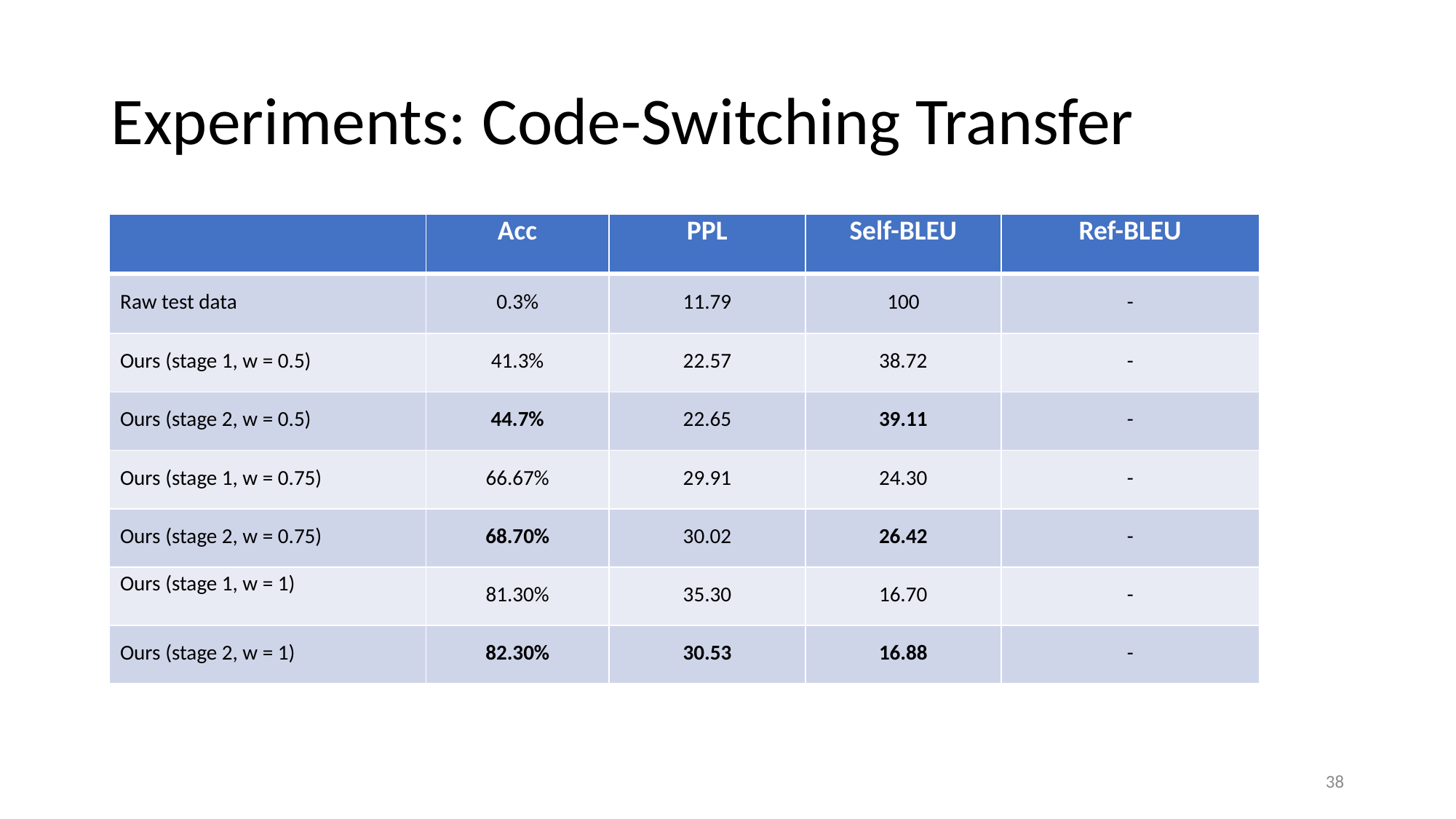

# Experiments: Code-Switching Transfer
|  | Acc | PPL | Self-BLEU | Ref-BLEU |
| --- | --- | --- | --- | --- |
| Raw test data | 0.3% | 11.79 | 100 | - |
| Ours (stage 1, w = 0.5) | 41.3% | 22.57 | 38.72 | - |
| Ours (stage 2, w = 0.5) | 44.7% | 22.65 | 39.11 | - |
| Ours (stage 1, w = 0.75) | 66.67% | 29.91 | 24.30 | - |
| Ours (stage 2, w = 0.75) | 68.70% | 30.02 | 26.42 | - |
| Ours (stage 1, w = 1) | 81.30% | 35.30 | 16.70 | - |
| Ours (stage 2, w = 1) | 82.30% | 30.53 | 16.88 | - |
38